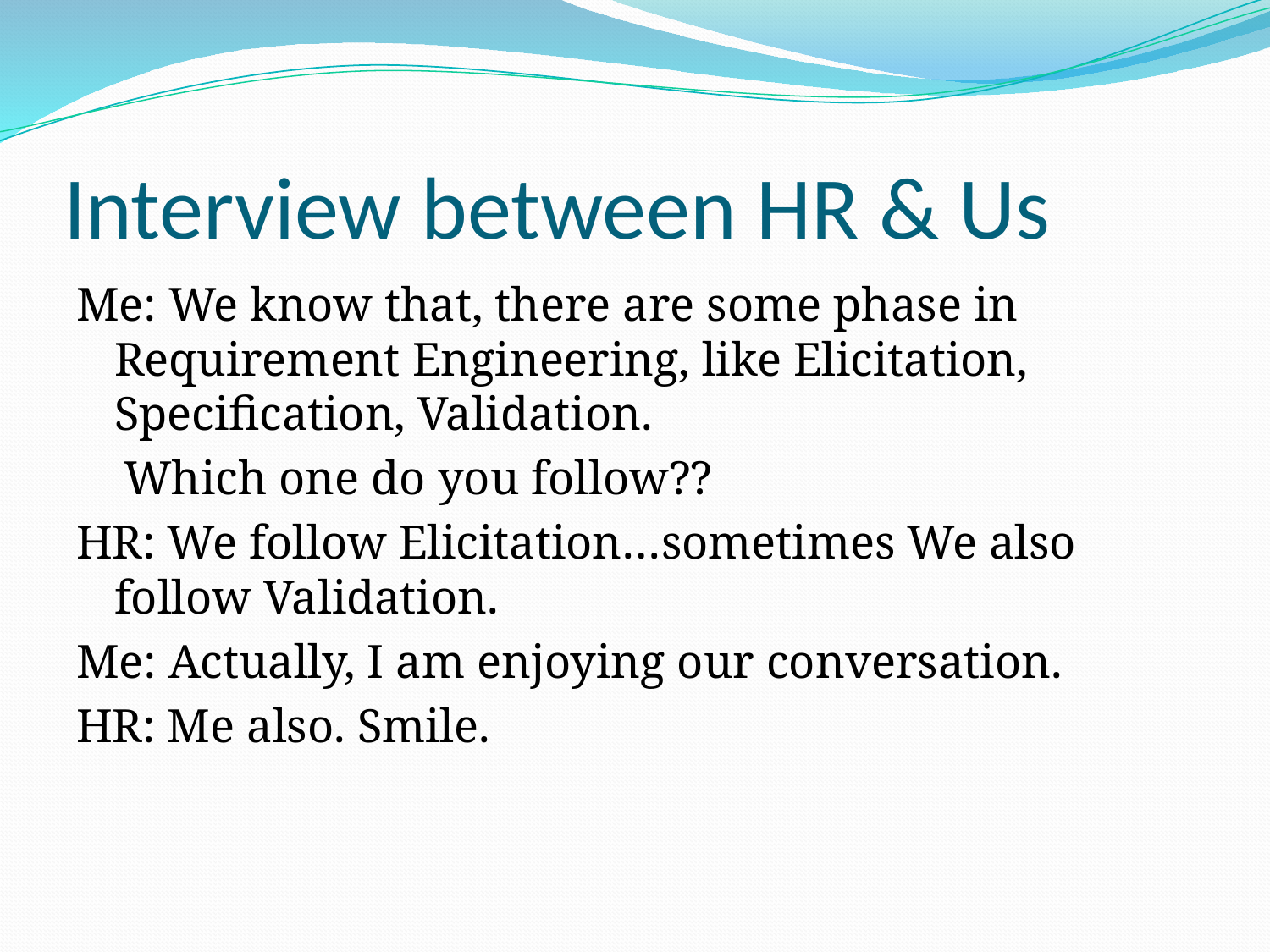

# Interview between HR & Us
Me: We know that, there are some phase in Requirement Engineering, like Elicitation, Specification, Validation.
    Which one do you follow??
HR: We follow Elicitation…sometimes We also follow Validation.
Me: Actually, I am enjoying our conversation.
HR: Me also. Smile.